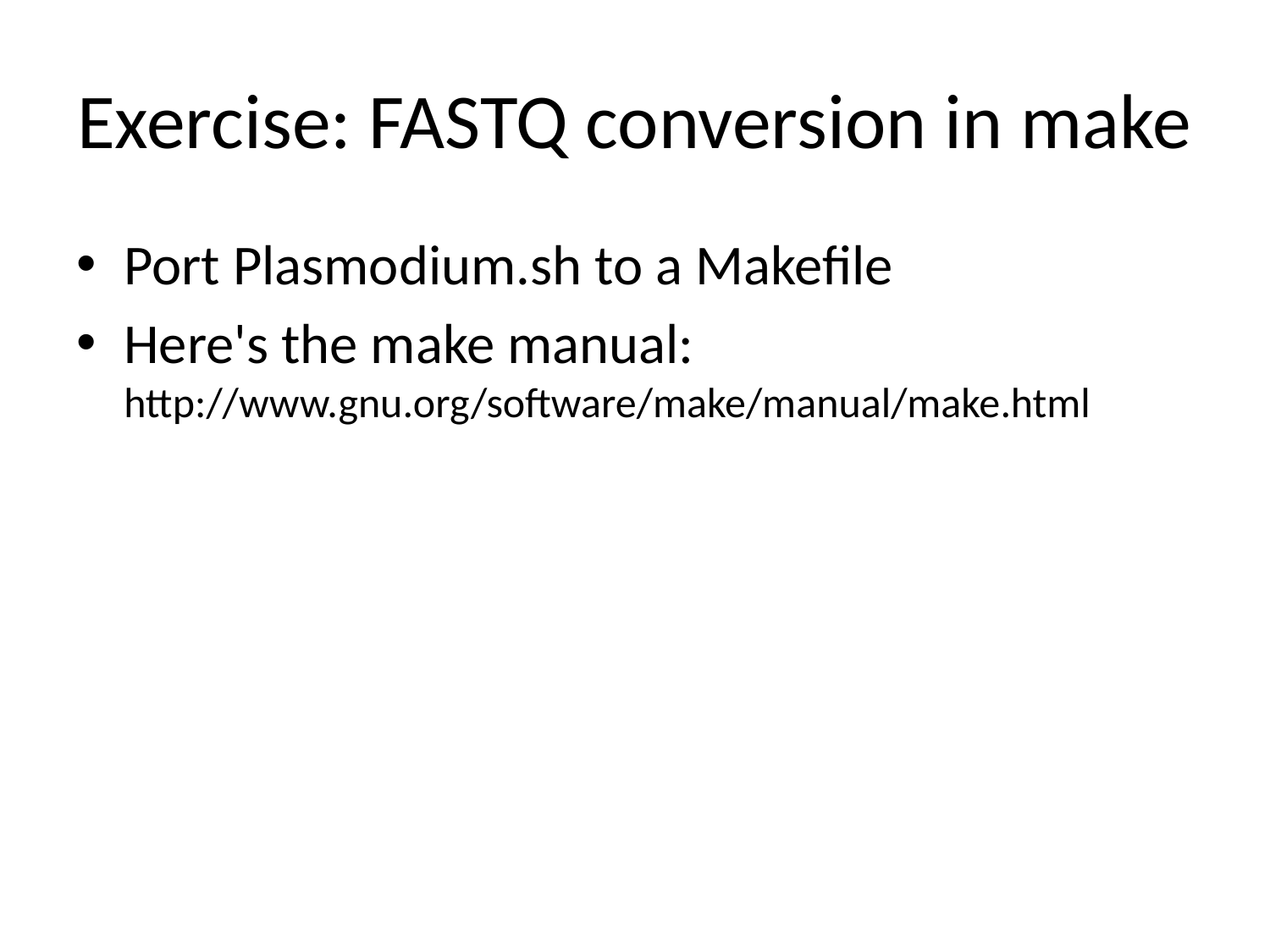

# Exercise: FASTQ conversion in make
Port Plasmodium.sh to a Makefile
Here's the make manual:
http://www.gnu.org/software/make/manual/make.html